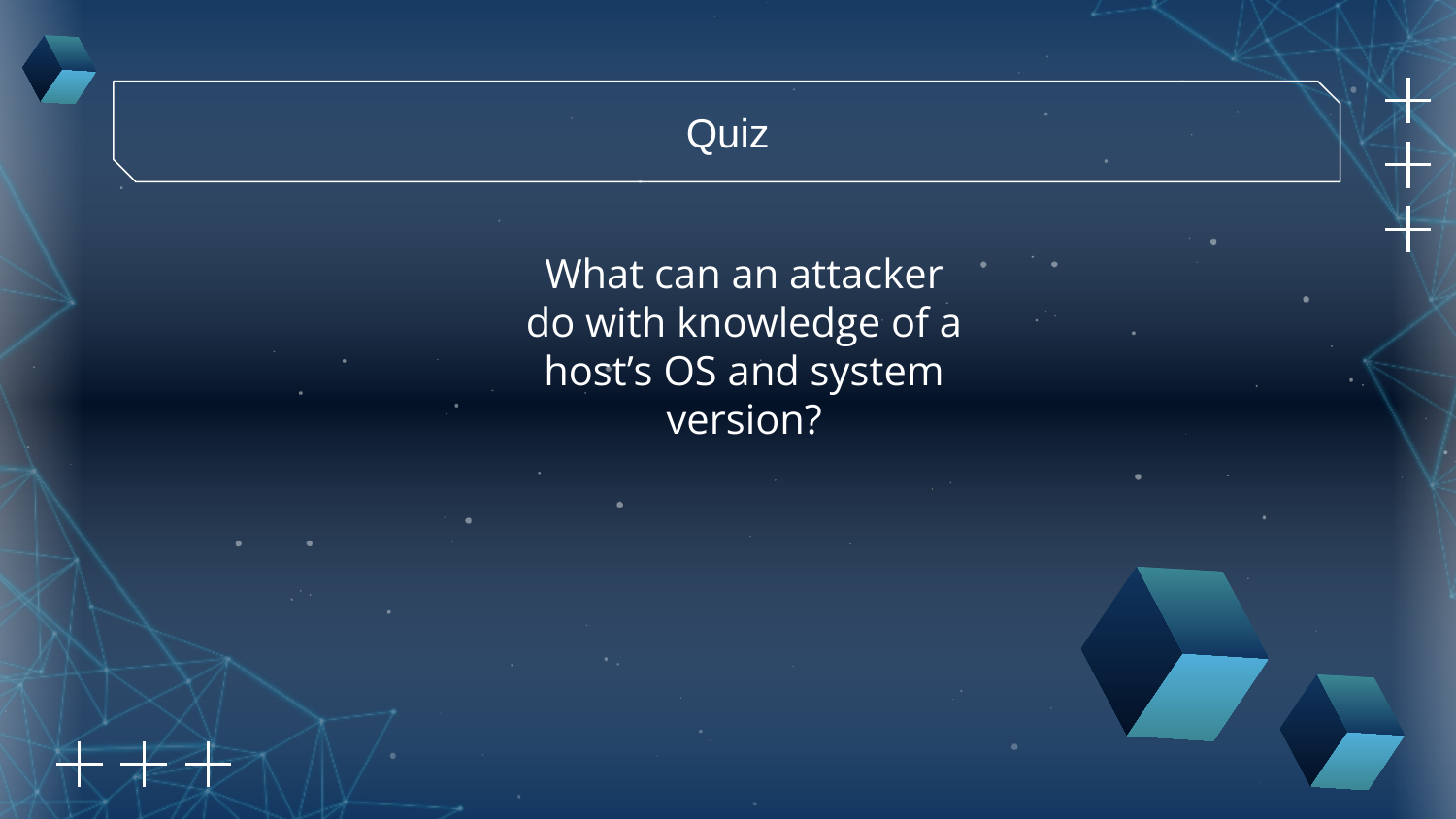

Quiz
What can an attacker do with knowledge of a host’s OS and system version?